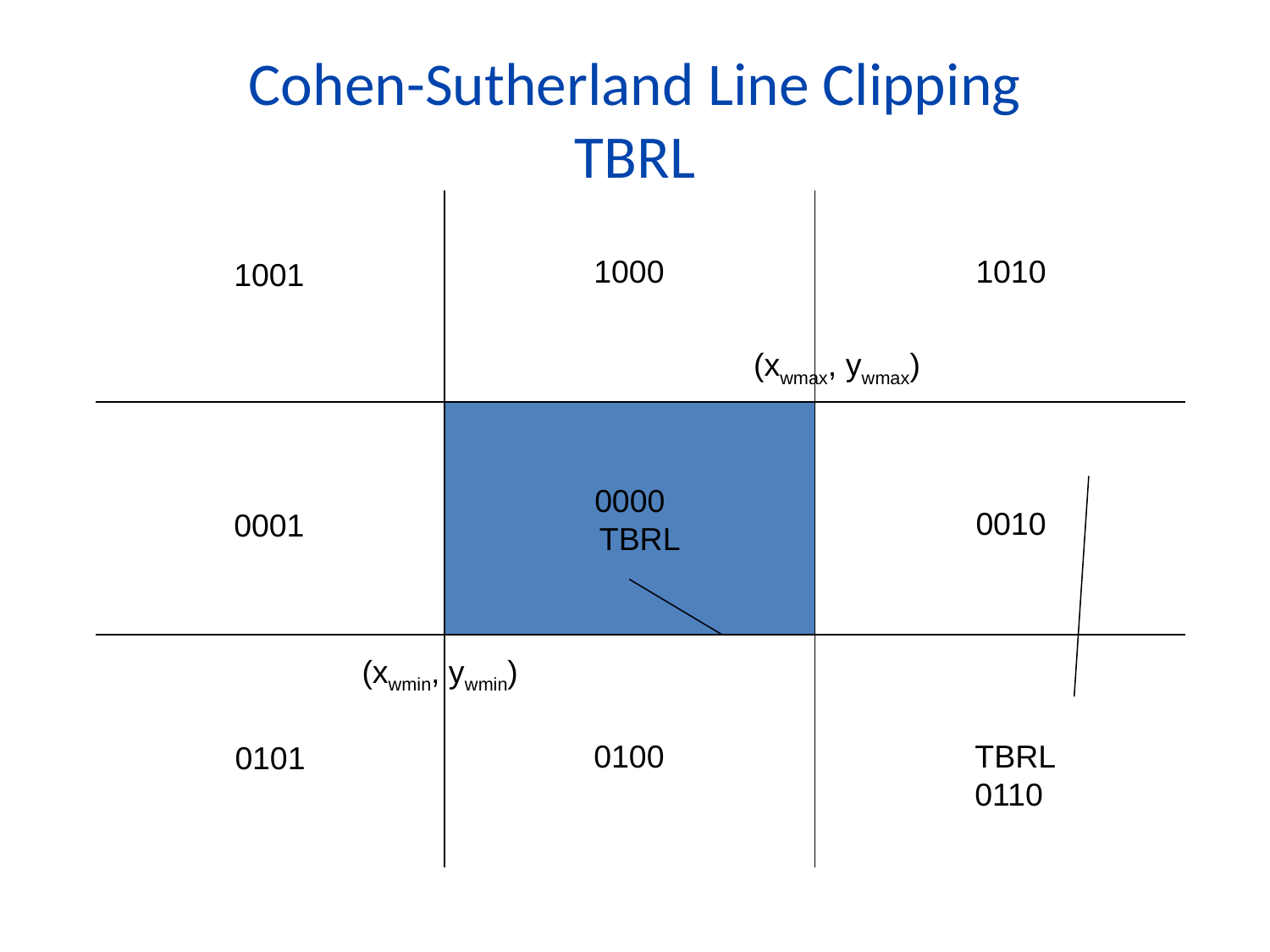

# Cohen-Sutherland Line Clipping TBRL
1000
1010
1001
(xwmax, ywmax)
0000
                TBRL
0010
0001
(xwmin, ywmin)
0100
TBRL
0110
0101